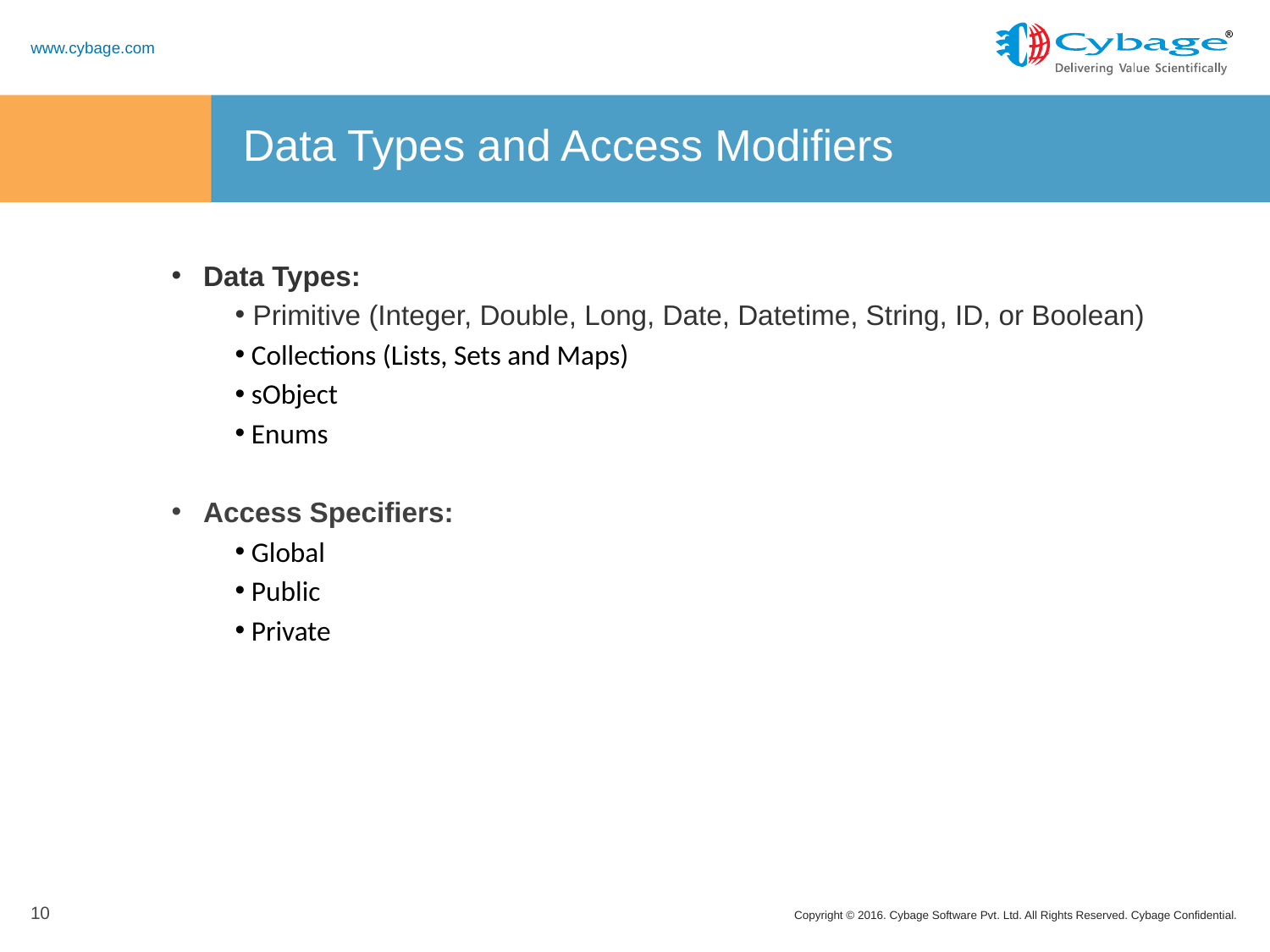

# Data Types and Access Modifiers
Data Types:
 Primitive (Integer, Double, Long, Date, Datetime, String, ID, or Boolean)
 Collections (Lists, Sets and Maps)
 sObject
 Enums

Access Specifiers:
 Global
 Public
 Private

10